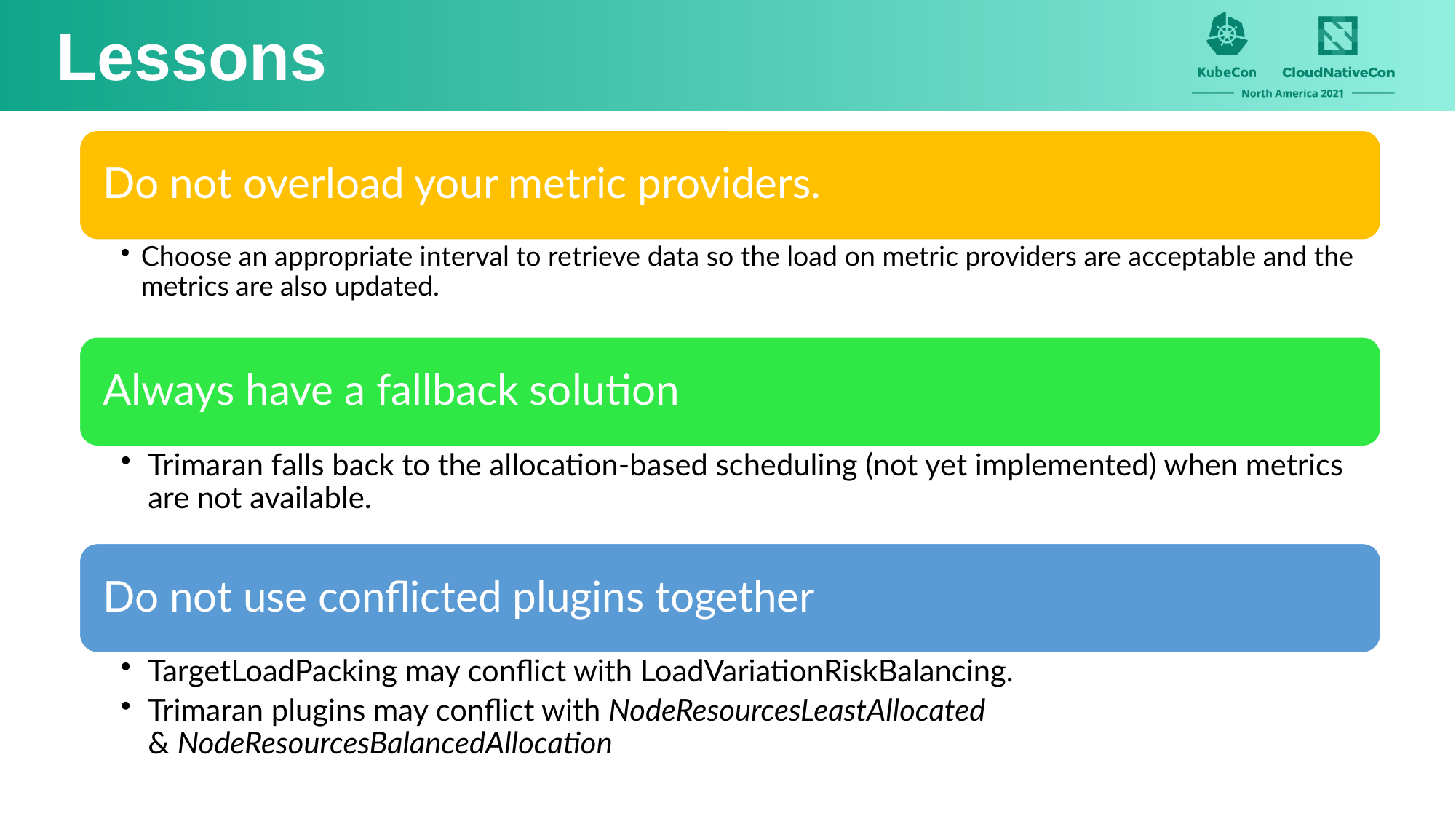

Lessons
Do not overload your metric providers.
Choose an appropriate interval to retrieve data so the load on metric providers are acceptable and the metrics are also updated.
Always have a fallback solution
Trimaran falls back to the allocation-based scheduling (not yet implemented) when metrics are not available.
Do not use conflicted plugins together
TargetLoadPacking may conflict with LoadVariationRiskBalancing.
Trimaran plugins may conflict with NodeResourcesLeastAllocated & NodeResourcesBalancedAllocation